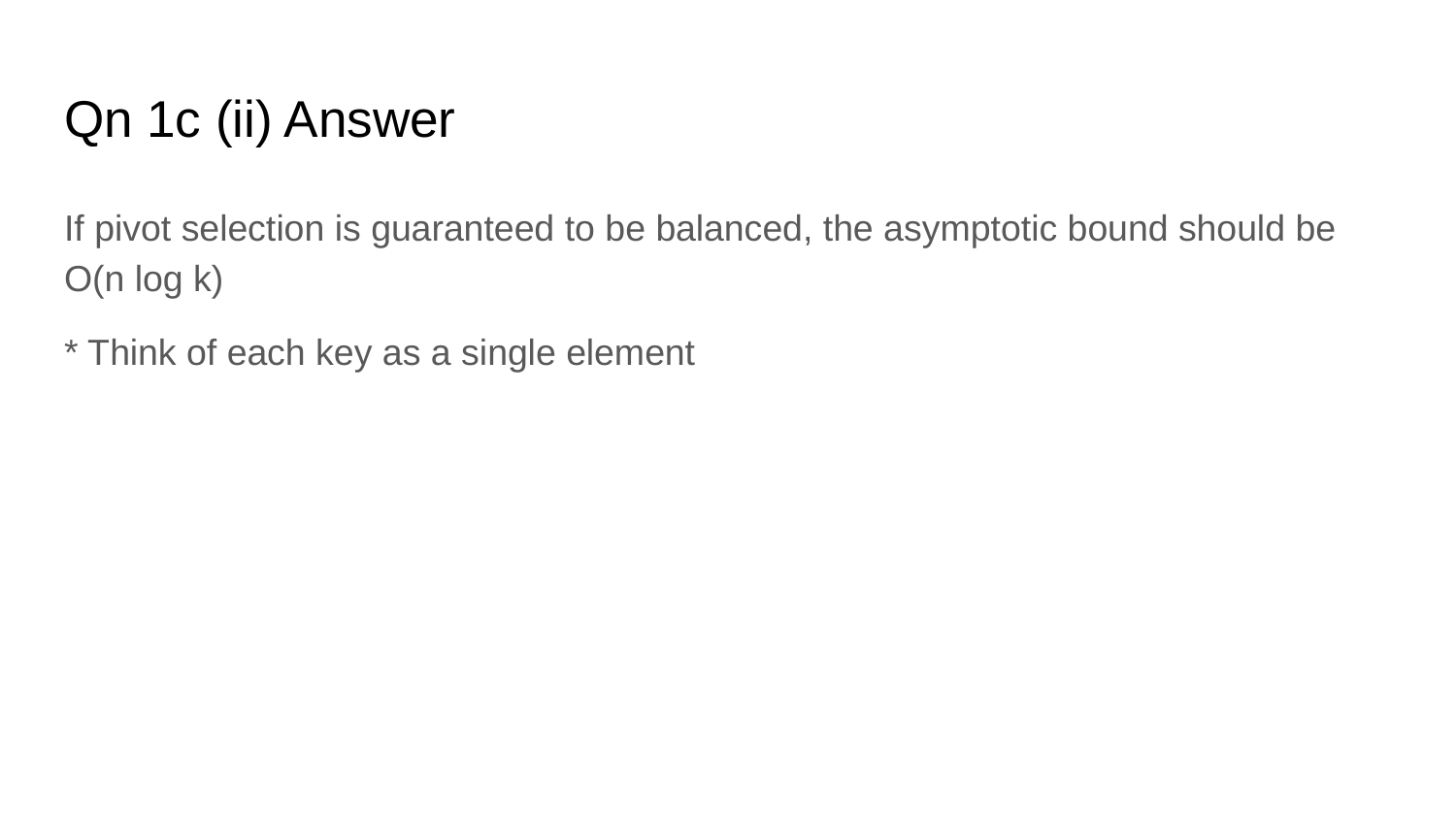

# Qn 1c (ii) Answer
If pivot selection is guaranteed to be balanced, the asymptotic bound should be O(n log k)
* Think of each key as a single element